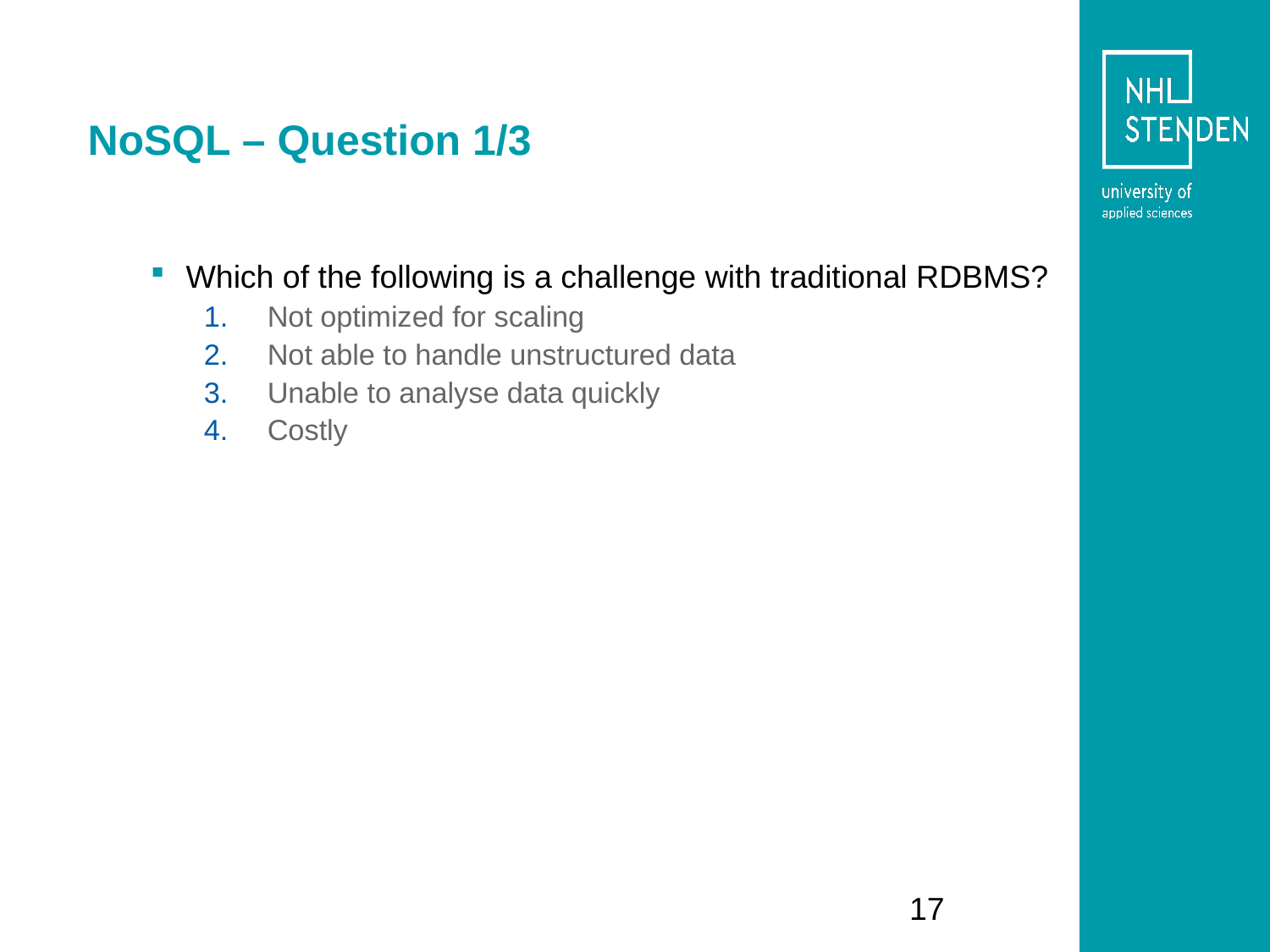

# NoSQL – Question 1/3
Which of the following is a challenge with traditional RDBMS?
Not optimized for scaling
Not able to handle unstructured data
Unable to analyse data quickly
Costly
17